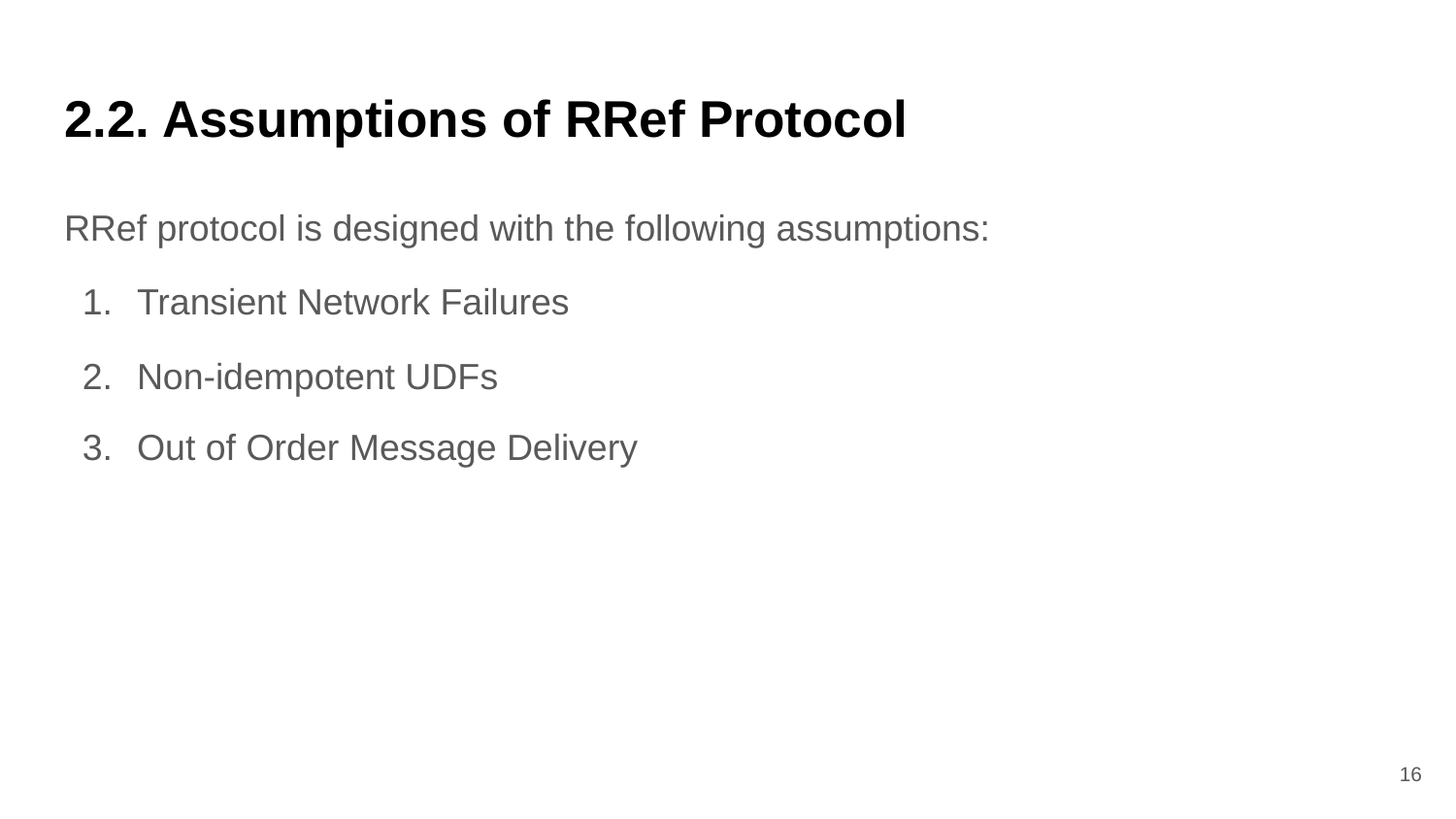

# 2.2. Assumptions of RRef Protocol
RRef protocol is designed with the following assumptions:
Transient Network Failures
Non-idempotent UDFs
Out of Order Message Delivery
16